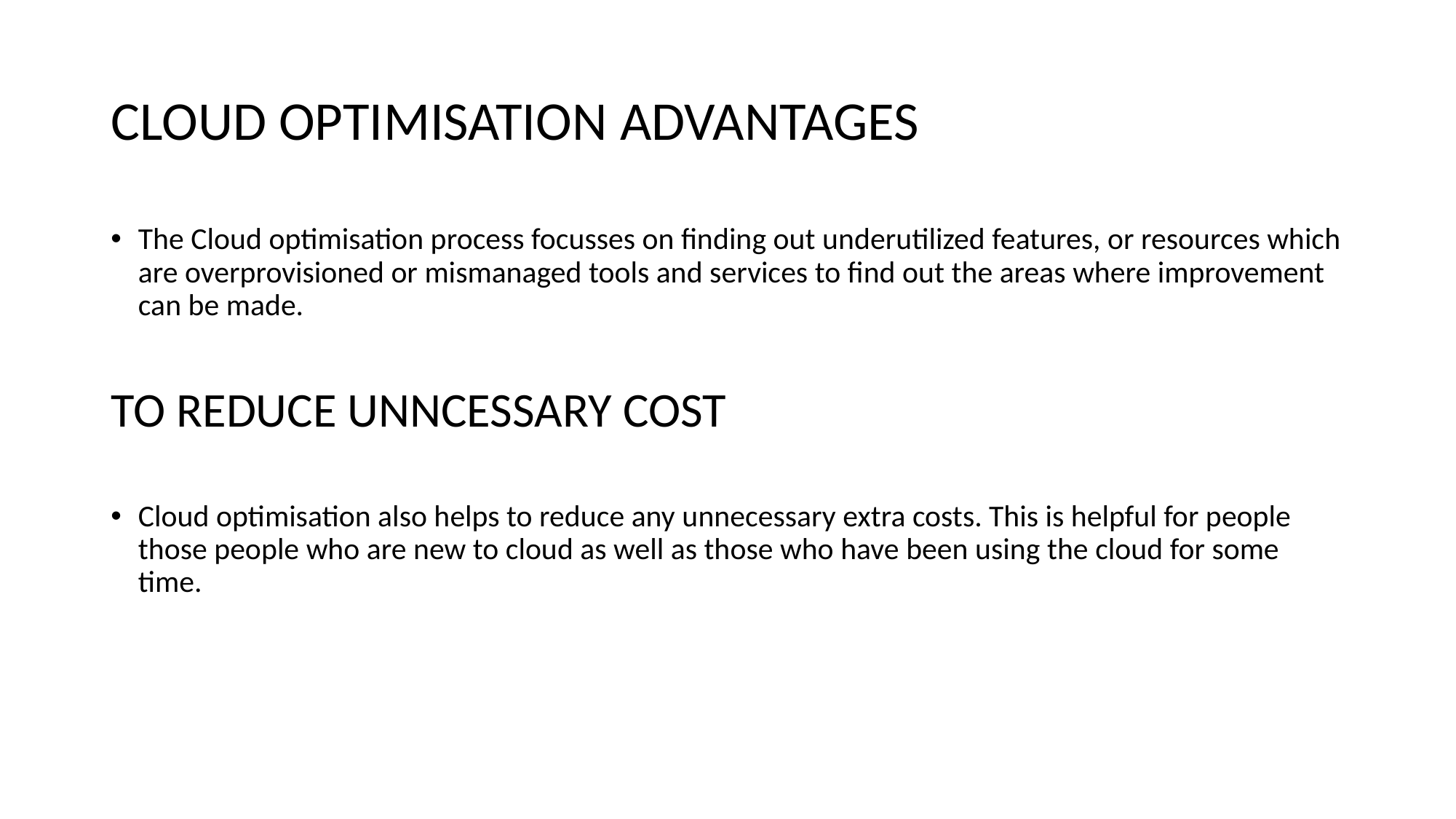

# CLOUD OPTIMISATION ADVANTAGES
The Cloud optimisation process focusses on finding out underutilized features, or resources which are overprovisioned or mismanaged tools and services to find out the areas where improvement can be made.

TO REDUCE UNNCESSARY COST

Cloud optimisation also helps to reduce any unnecessary extra costs. This is helpful for people those people who are new to cloud as well as those who have been using the cloud for some time.